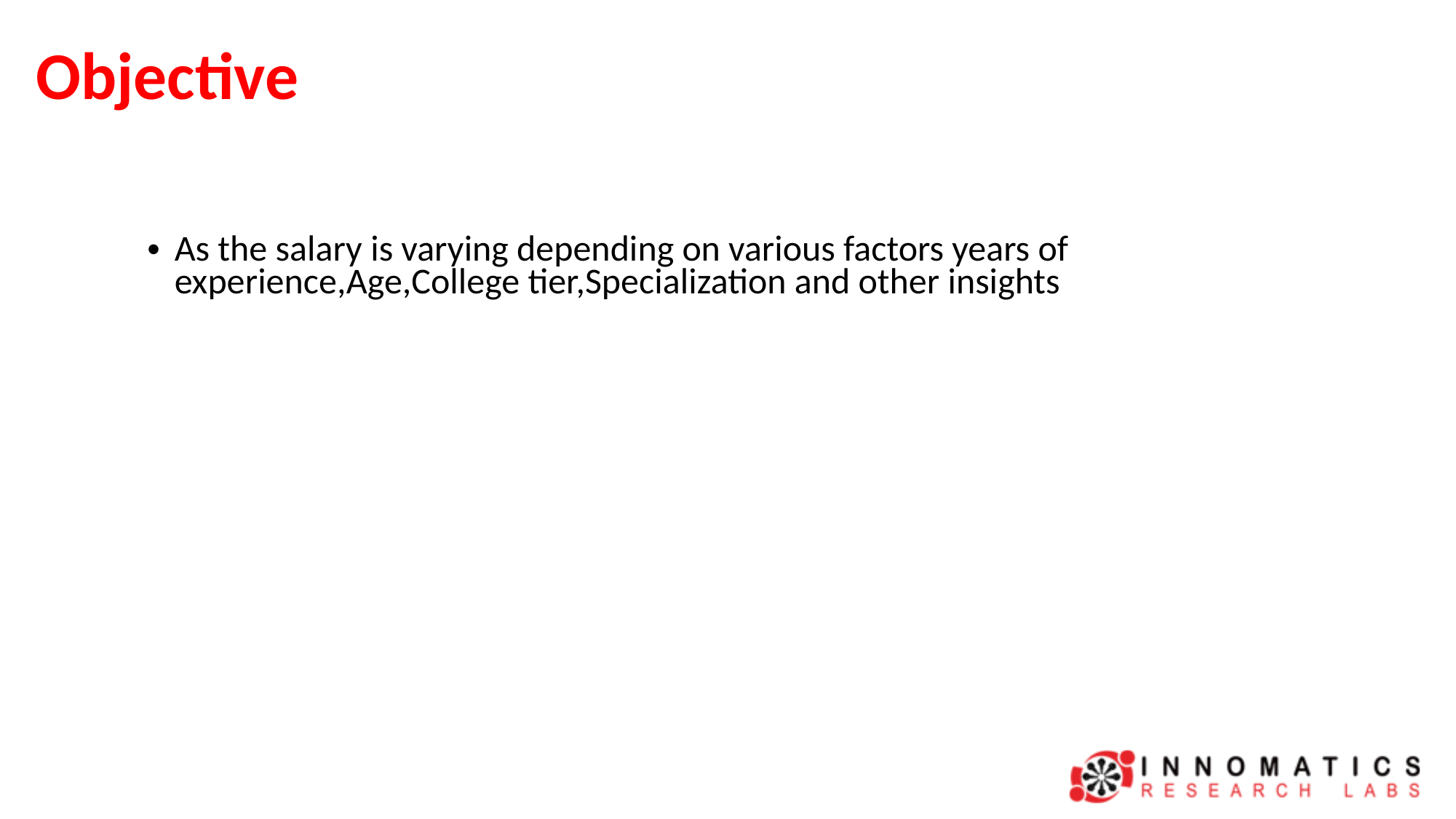

# Objective
As the salary is varying depending on various factors years of experience,Age,College tier,Specialization and other insights